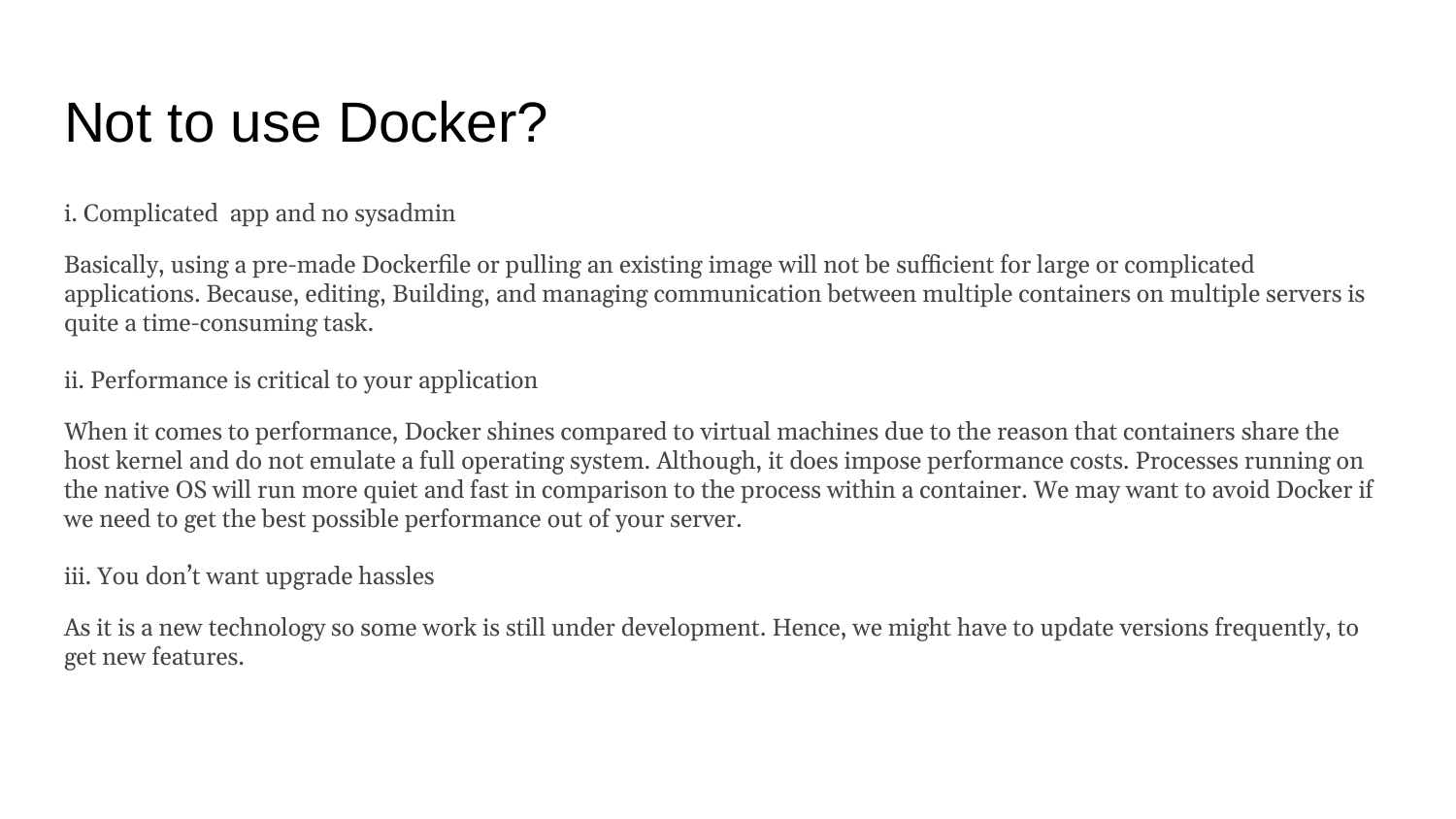

# Not to use Docker?
i. Complicated  app and no sysadmin
Basically, using a pre-made Dockerfile or pulling an existing image will not be sufficient for large or complicated applications. Because, editing, Building, and managing communication between multiple containers on multiple servers is quite a time-consuming task.
ii. Performance is critical to your application
When it comes to performance, Docker shines compared to virtual machines due to the reason that containers share the host kernel and do not emulate a full operating system. Although, it does impose performance costs. Processes running on the native OS will run more quiet and fast in comparison to the process within a container. We may want to avoid Docker if we need to get the best possible performance out of your server.
iii. You don’t want upgrade hassles
As it is a new technology so some work is still under development. Hence, we might have to update versions frequently, to get new features.